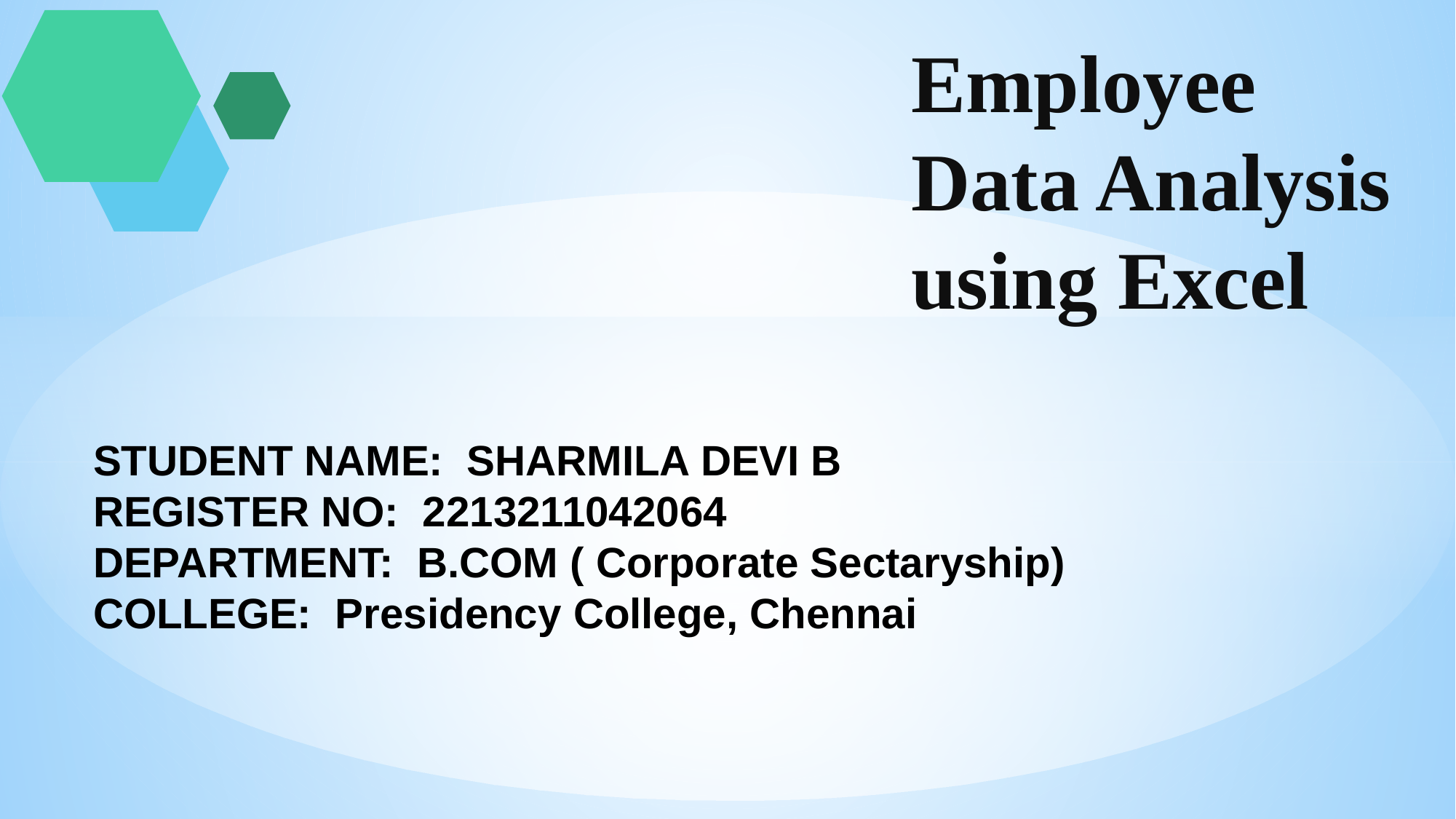

# Employee Data Analysis using Excel

STUDENT NAME:  SHARMILA DEVI B
REGISTER NO:  2213211042064
DEPARTMENT:  B.COM ( Corporate Sectaryship)
COLLEGE:  Presidency College, Chennai